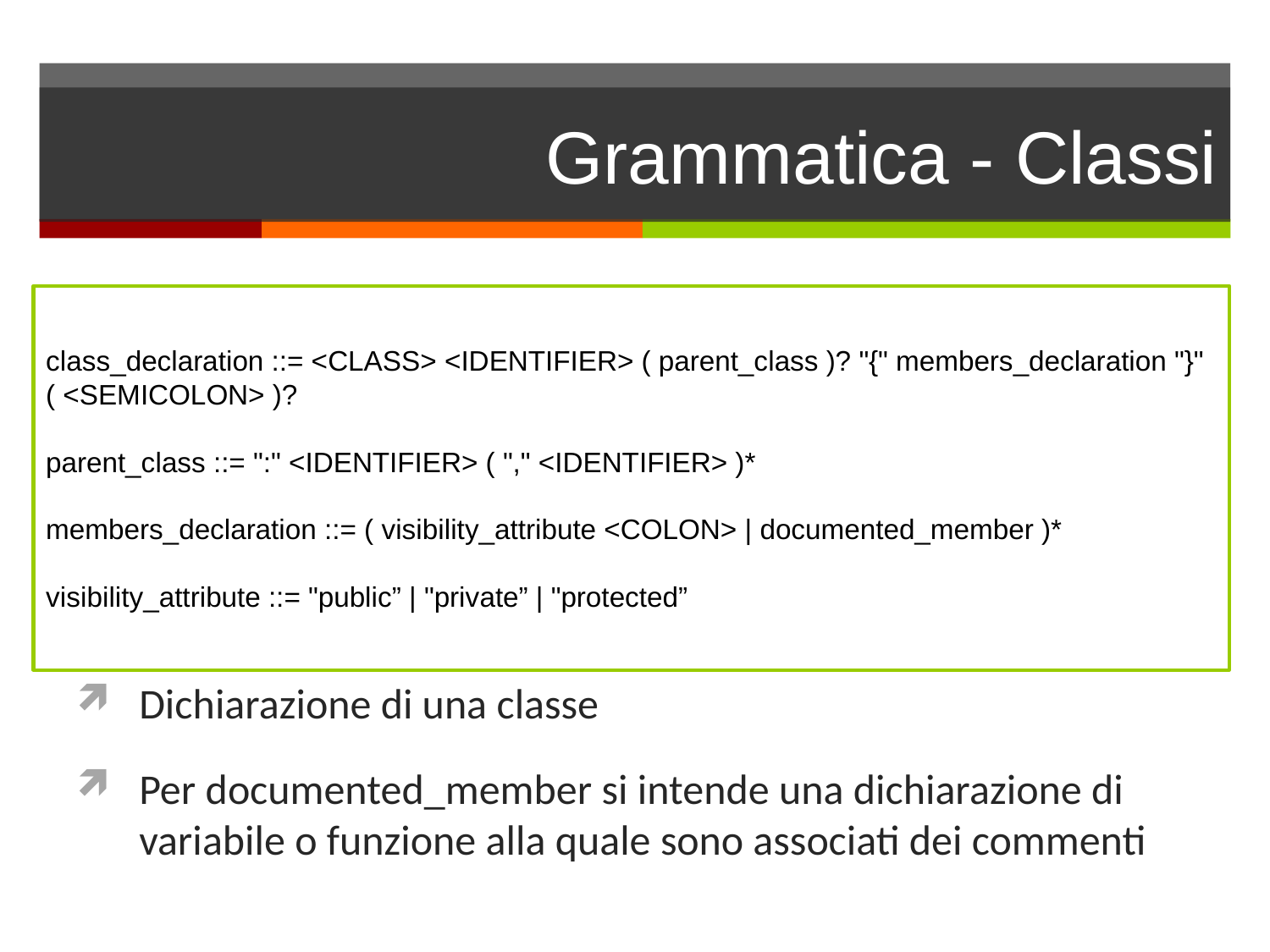

# Grammatica - Classi
class_declaration ::= <CLASS> <IDENTIFIER> ( parent_class )? "{" members_declaration "}" ( <SEMICOLON> )?

parent_class ::= ":" <IDENTIFIER> ( "," <IDENTIFIER> )*

members_declaration ::= ( visibility_attribute <COLON> | documented_member )*

visibility_attribute ::= "public” | "private” | "protected”
Dichiarazione di una classe
Per documented_member si intende una dichiarazione di variabile o funzione alla quale sono associati dei commenti